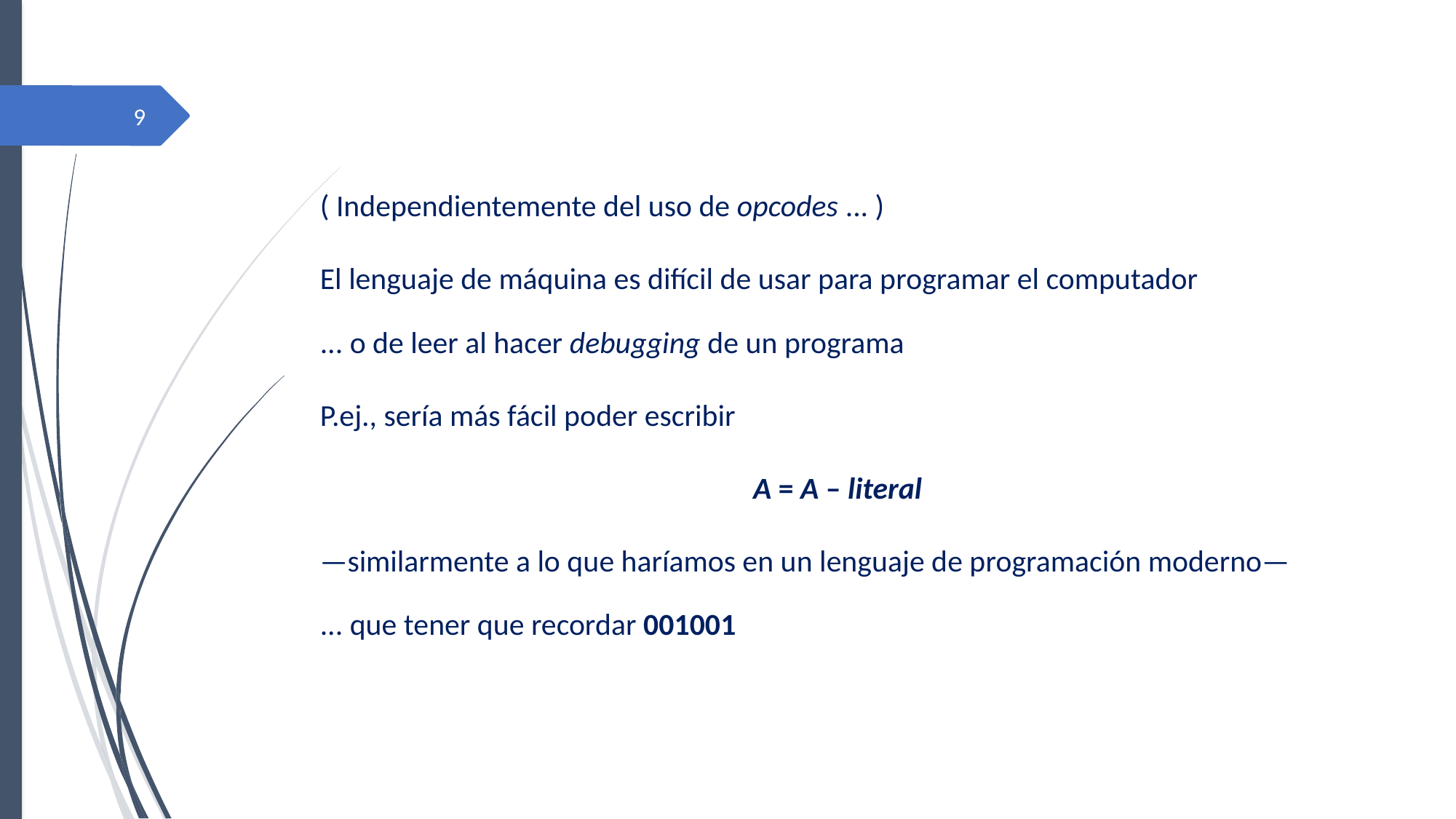

( Independientemente del uso de opcodes ... )
El lenguaje de máquina es difícil de usar para programar el computador
... o de leer al hacer debugging de un programa
P.ej., sería más fácil poder escribir
A = A – literal
—similarmente a lo que haríamos en un lenguaje de programación moderno—
... que tener que recordar 001001
9